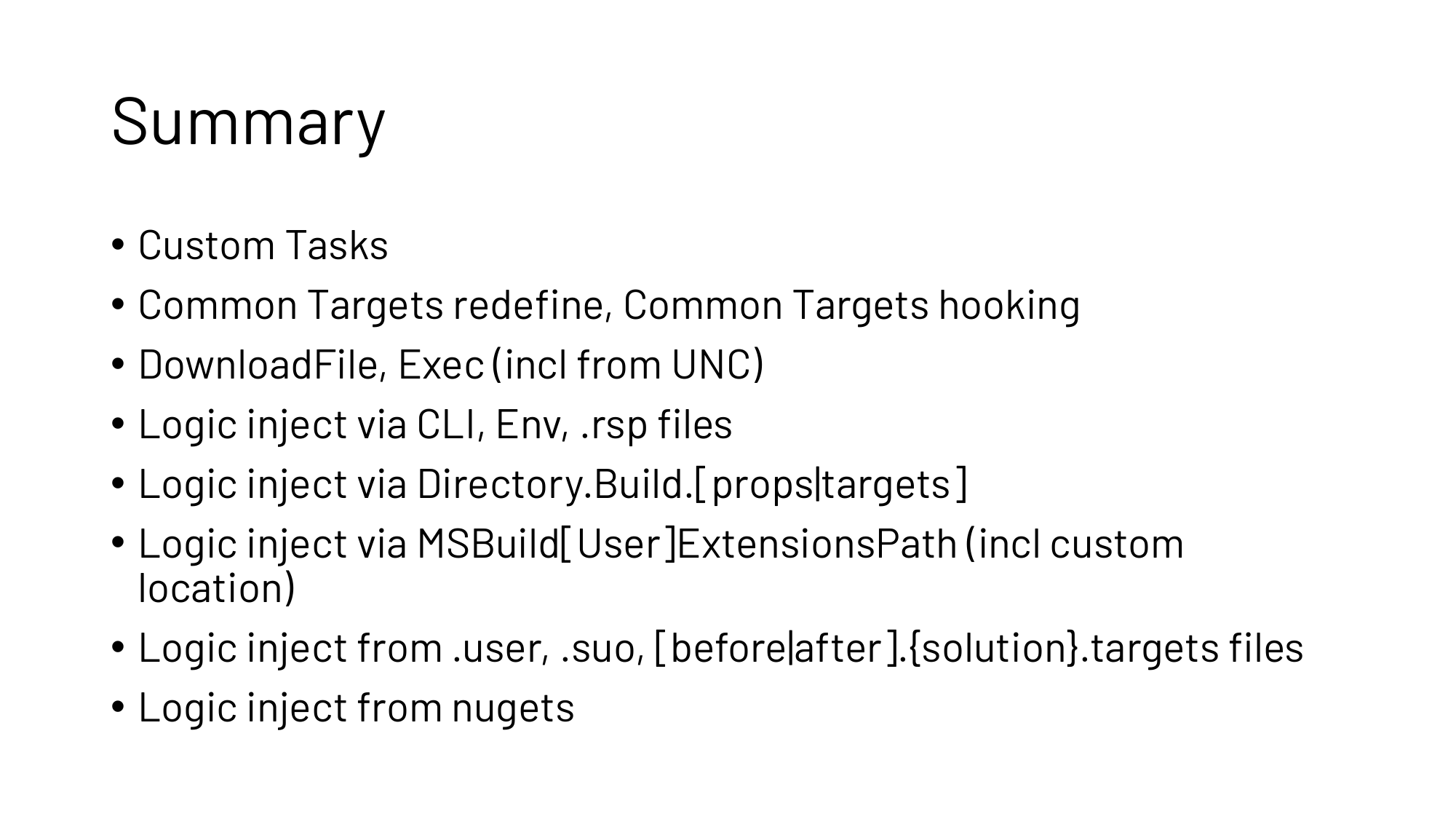

# Summary
Custom Tasks
Common Targets redefine, Common Targets hooking
DownloadFile, Exec (incl from UNC)
Logic inject via CLI, Env, .rsp files
Logic inject via Directory.Build.[props|targets]
Logic inject via MSBuild[User]ExtensionsPath (incl custom location)
Logic inject from .user, .suo, [before|after].{solution}.targets files
Logic inject from nugets